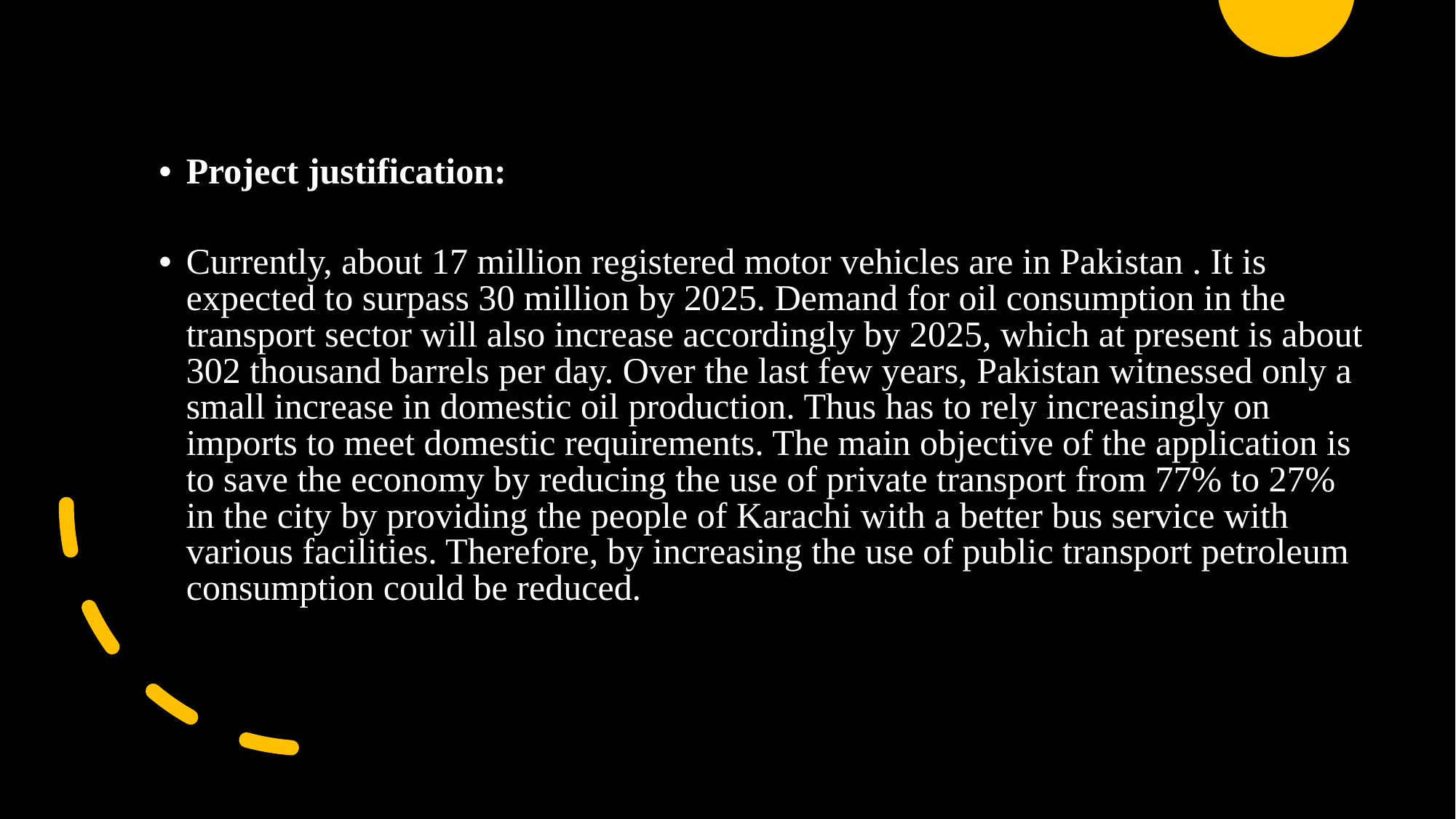

Project justification:

Currently, about 17 million registered motor vehicles are in Pakistan . It is expected to surpass 30 million by 2025. Demand for oil consumption in the transport sector will also increase accordingly by 2025, which at present is about 302 thousand barrels per day. Over the last few years, Pakistan witnessed only a small increase in domestic oil production. Thus has to rely increasingly on imports to meet domestic requirements. The main objective of the application is to save the economy by reducing the use of private transport from 77% to 27% in the city by providing the people of Karachi with a better bus service with various facilities. Therefore, by increasing the use of public transport petroleum consumption could be reduced.